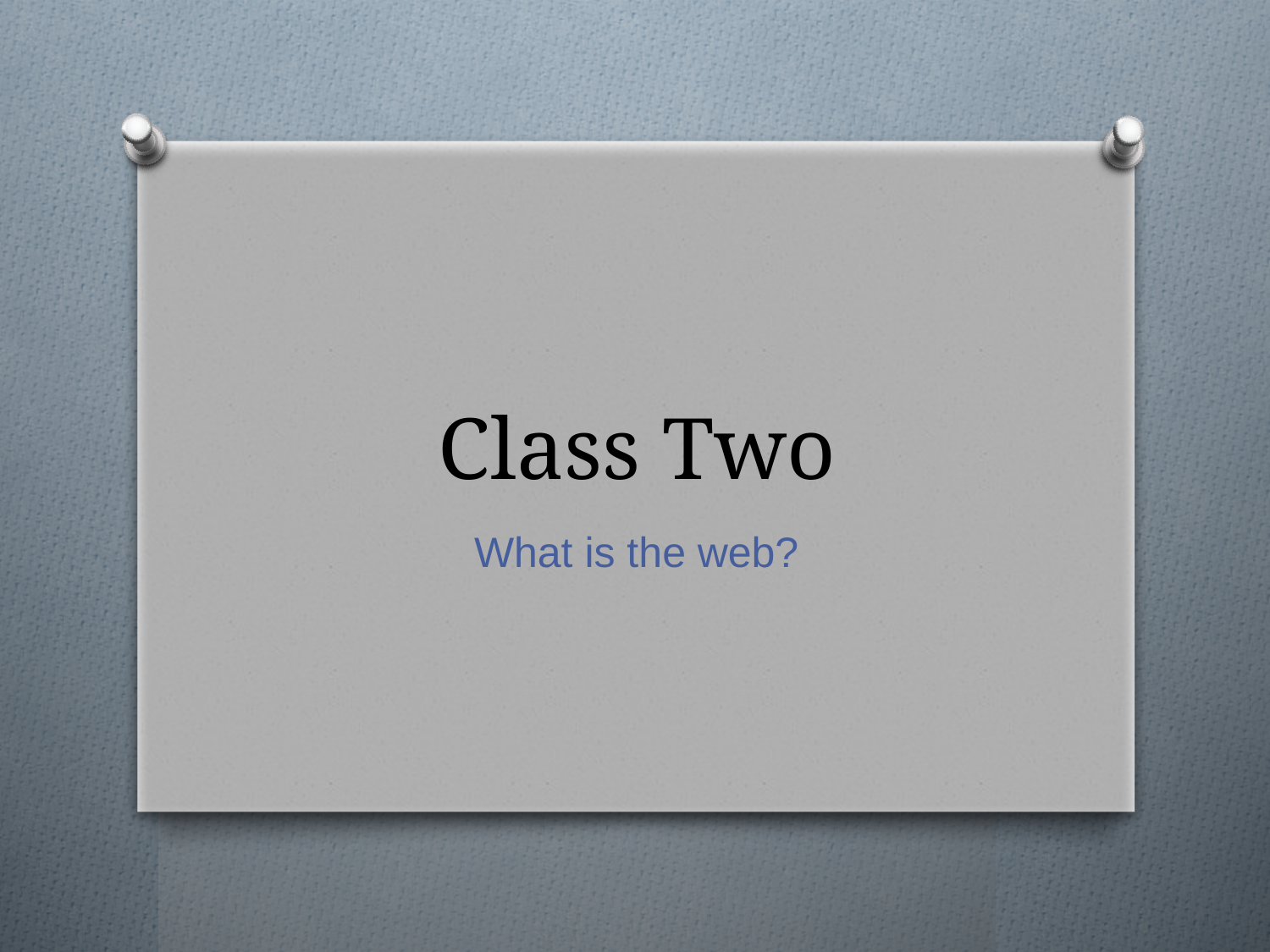

# Class Two
What is the web?